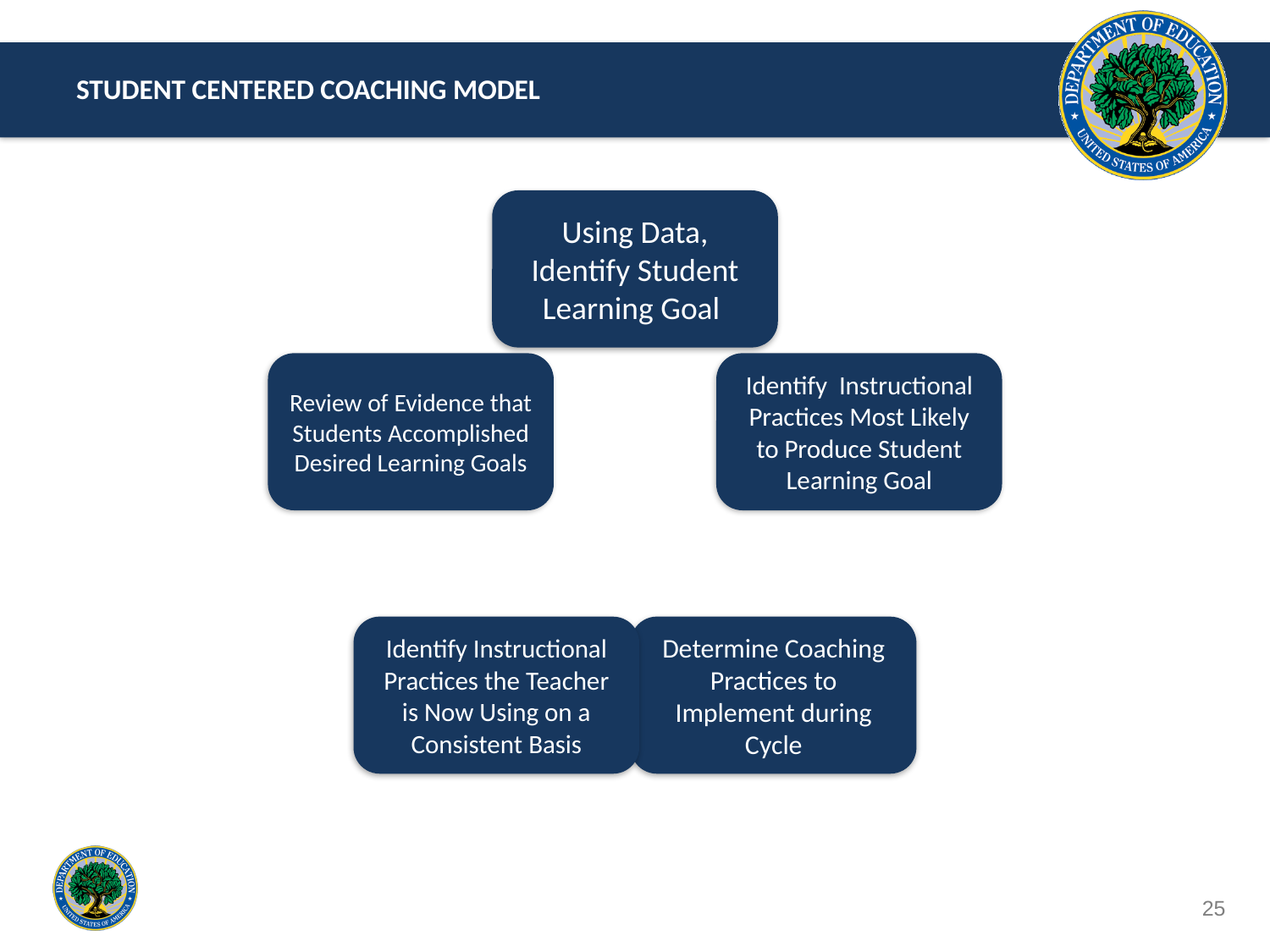

# Student Centered Coaching Model
Using Data, Identify Student Learning Goal
Identify  Instructional Practices Most Likely to Produce Student Learning Goal
Determine Coaching Practices to Implement during Cycle
Identify Instructional Practices the Teacher is Now Using on a Consistent Basis
Review of Evidence that Students Accomplished Desired Learning Goals
25